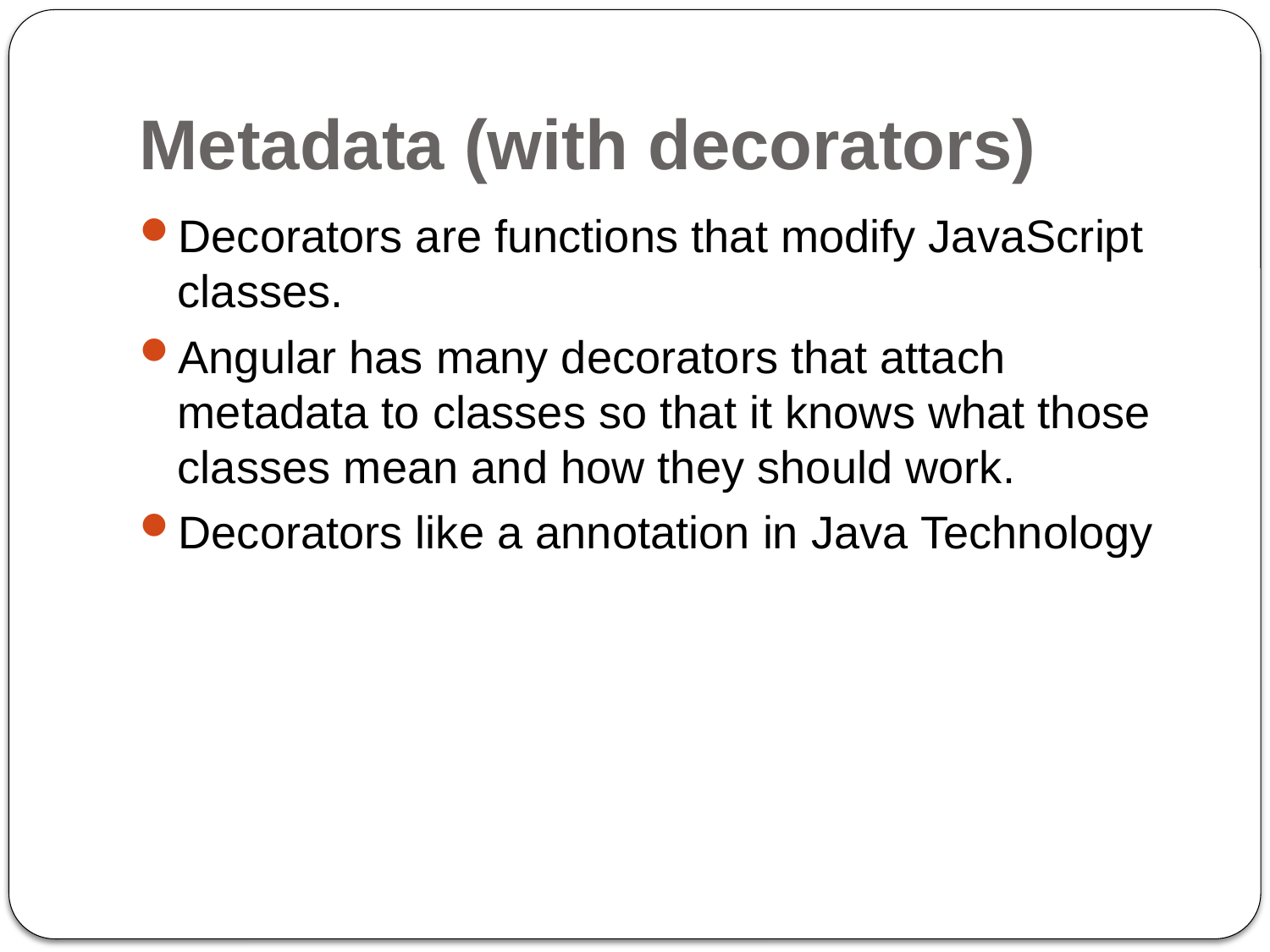

# Metadata (with decorators)
Decorators are functions that modify JavaScript classes.
Angular has many decorators that attach metadata to classes so that it knows what those classes mean and how they should work.
Decorators like a annotation in Java Technology